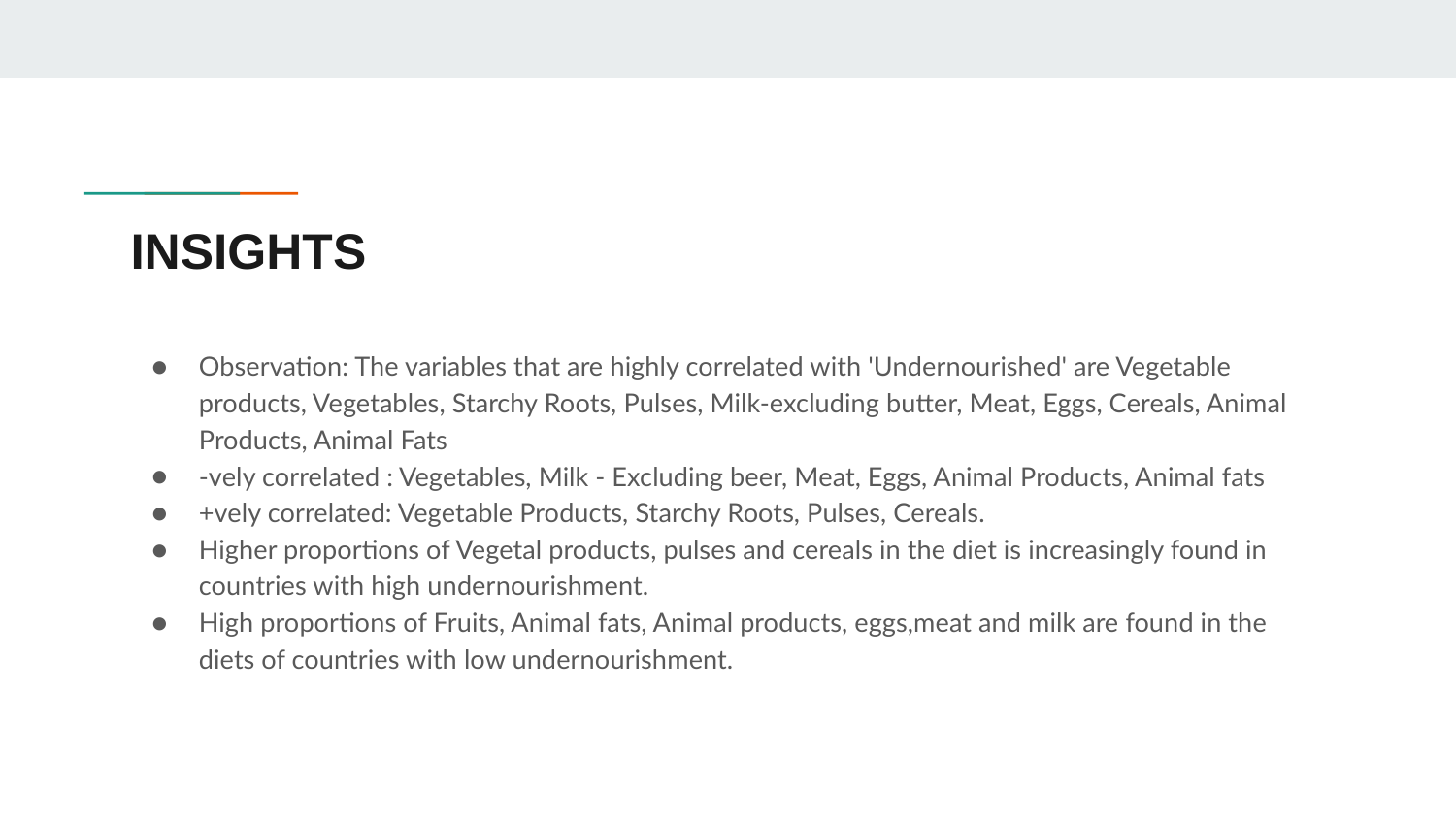

# INSIGHTS
Observation: The variables that are highly correlated with 'Undernourished' are Vegetable products, Vegetables, Starchy Roots, Pulses, Milk-excluding butter, Meat, Eggs, Cereals, Animal Products, Animal Fats
-vely correlated : Vegetables, Milk - Excluding beer, Meat, Eggs, Animal Products, Animal fats
+vely correlated: Vegetable Products, Starchy Roots, Pulses, Cereals.
Higher proportions of Vegetal products, pulses and cereals in the diet is increasingly found in countries with high undernourishment.
High proportions of Fruits, Animal fats, Animal products, eggs,meat and milk are found in the diets of countries with low undernourishment.